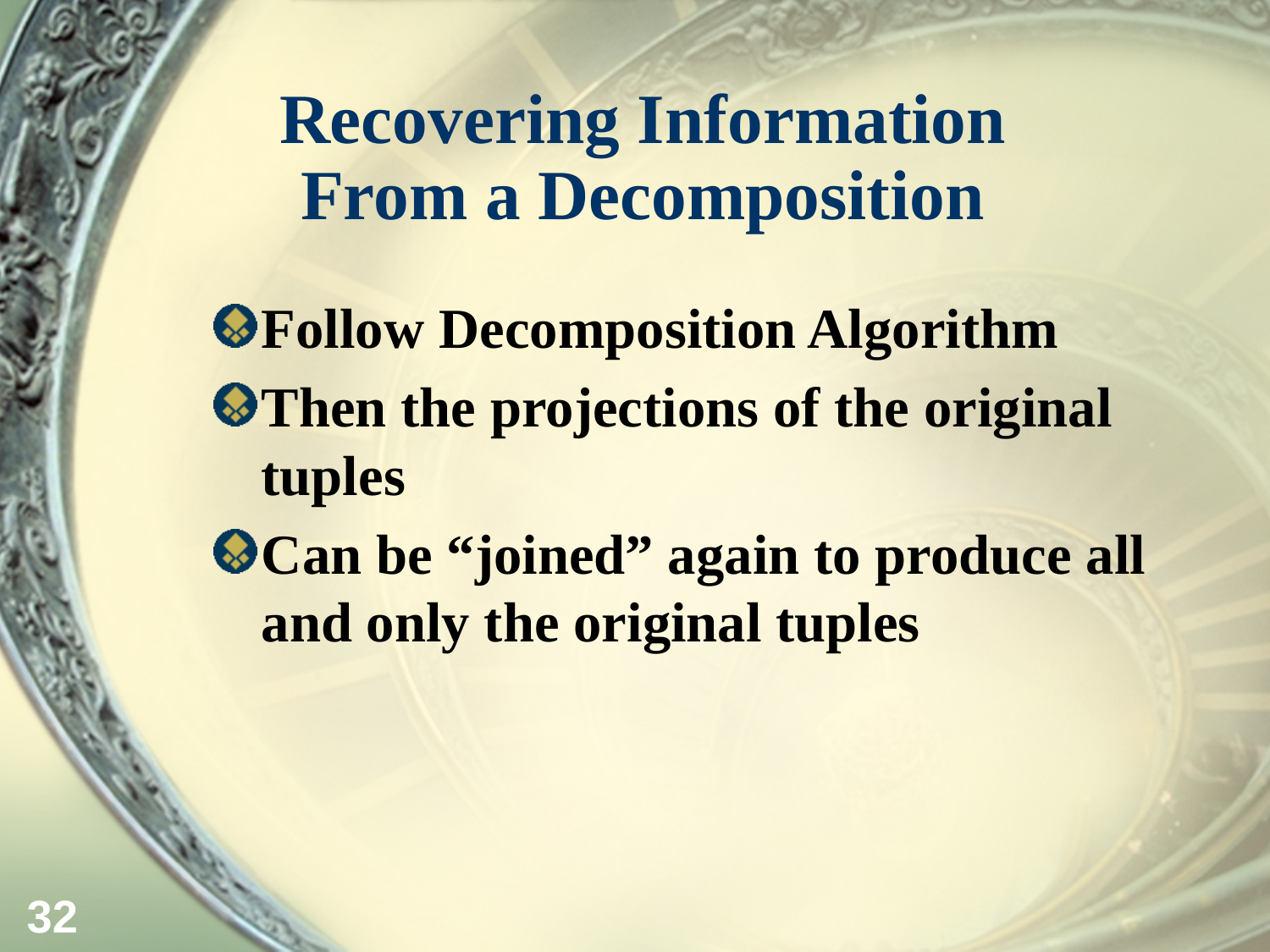

# Recovering Information From a Decomposition
Follow Decomposition Algorithm
Then the projections of the original tuples
Can be “joined” again to produce all and only the original tuples
32